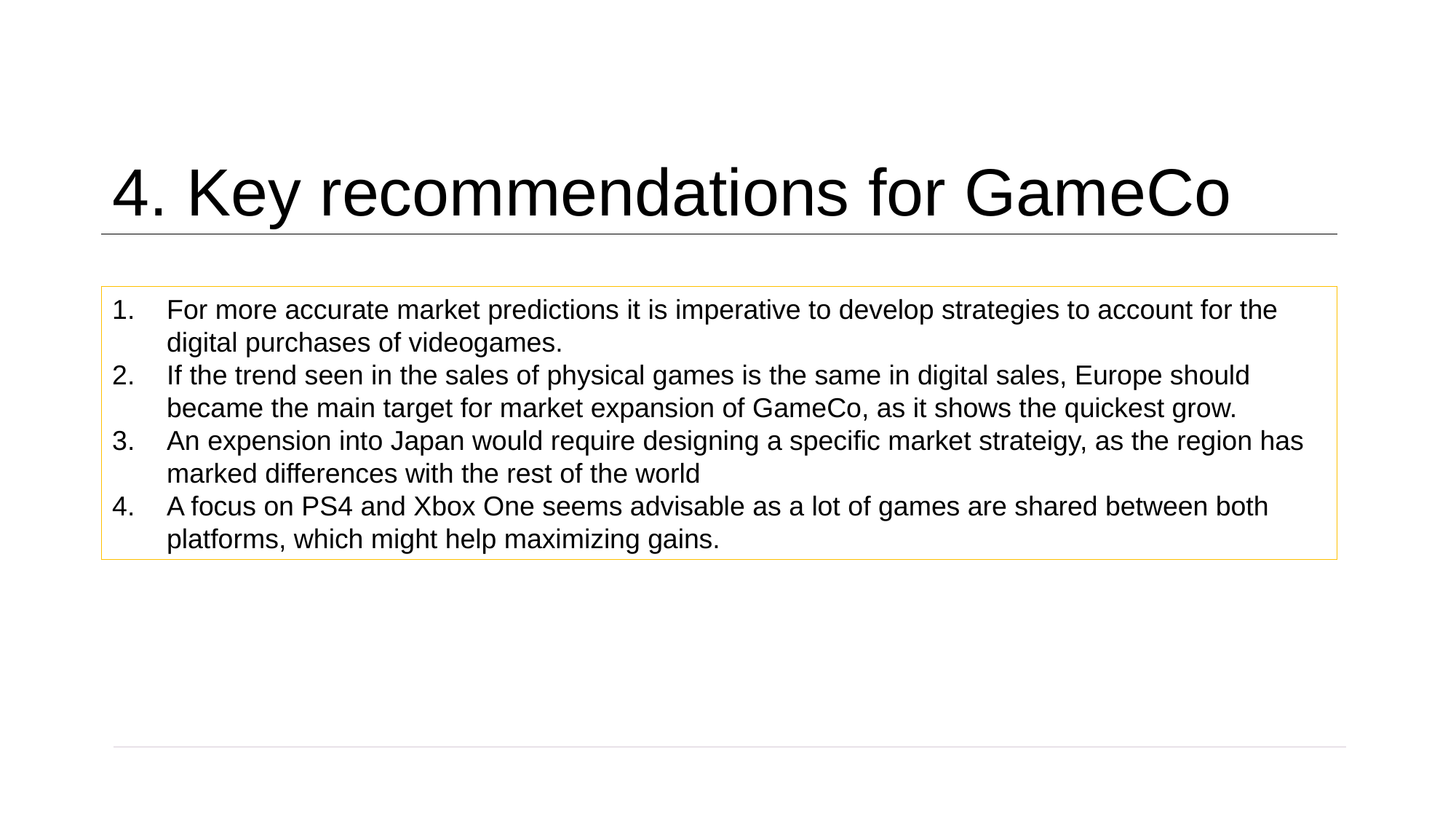

# 4. Key recommendations for GameCo
For more accurate market predictions it is imperative to develop strategies to account for the digital purchases of videogames.
If the trend seen in the sales of physical games is the same in digital sales, Europe should became the main target for market expansion of GameCo, as it shows the quickest grow.
An expension into Japan would require designing a specific market strateigy, as the region has marked differences with the rest of the world
A focus on PS4 and Xbox One seems advisable as a lot of games are shared between both platforms, which might help maximizing gains.